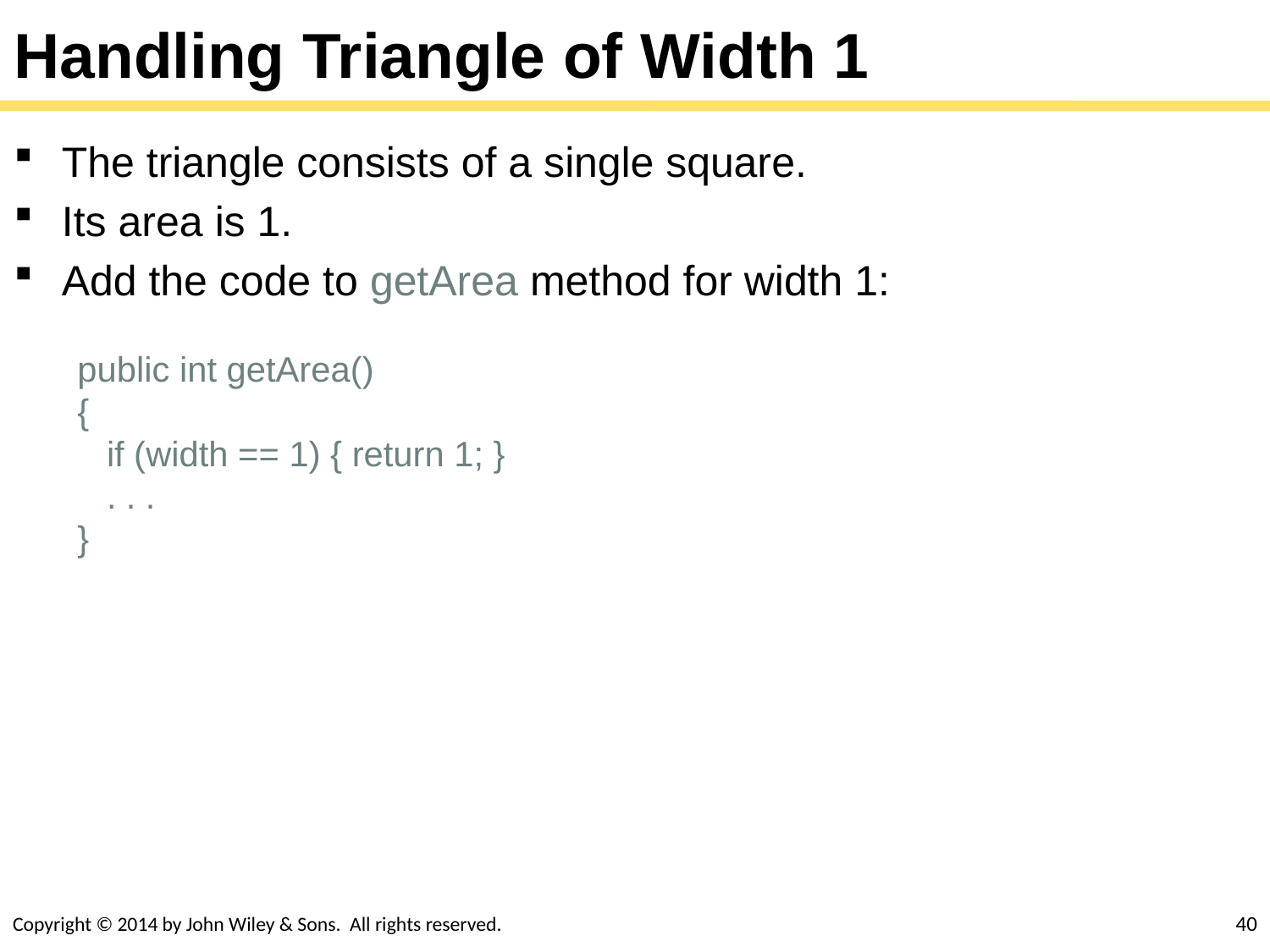

# Handling Triangle of Width 1
The triangle consists of a single square.
Its area is 1.
Add the code to getArea method for width 1:

public int getArea()
{
   if (width == 1) { return 1; }
   . . .
}